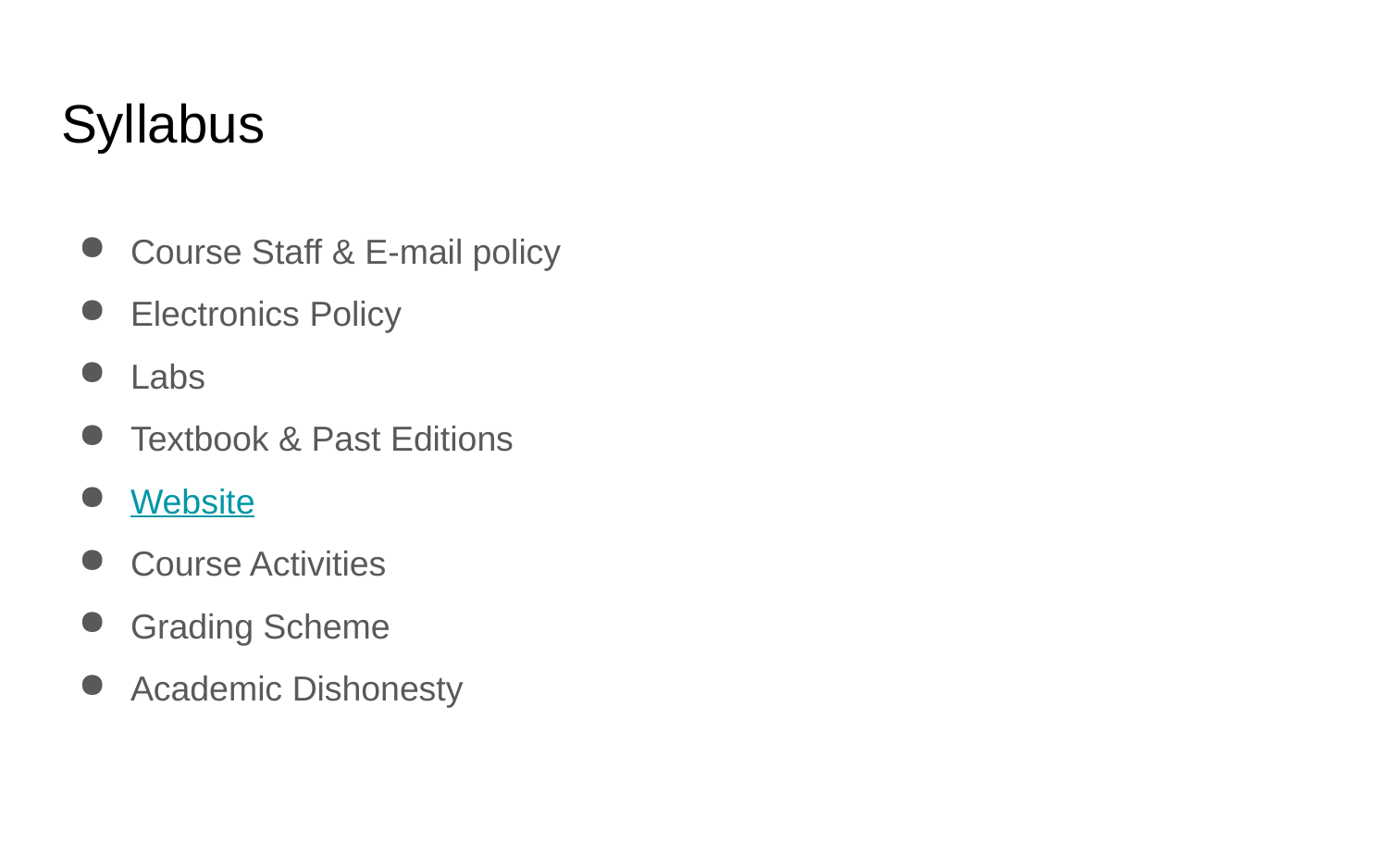

# Syllabus
Course Staff & E-mail policy
Electronics Policy
Labs
Textbook & Past Editions
Website
Course Activities
Grading Scheme
Academic Dishonesty